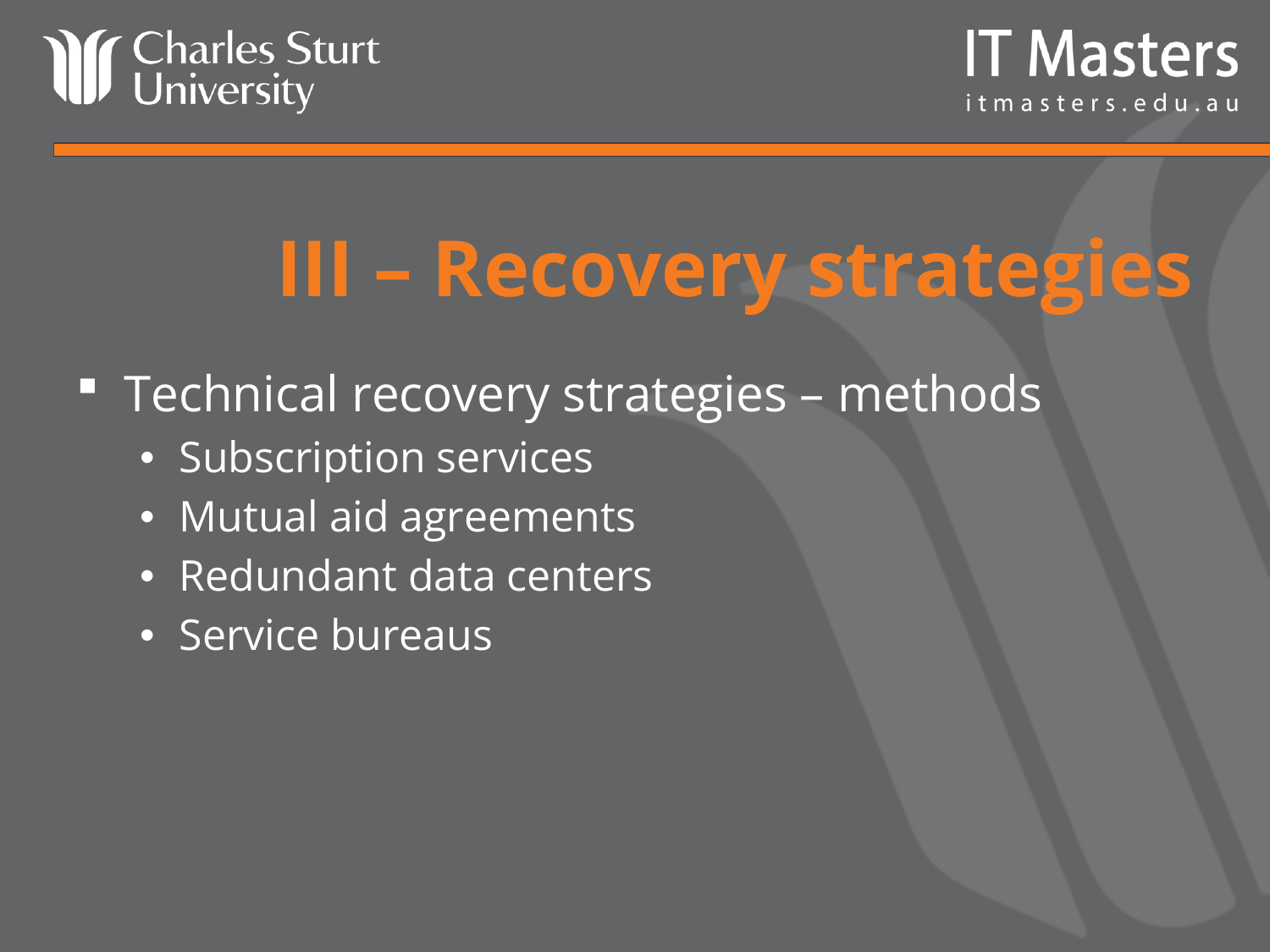

# III – Recovery strategies
Technical recovery strategies – methods
Subscription services
Mutual aid agreements
Redundant data centers
Service bureaus